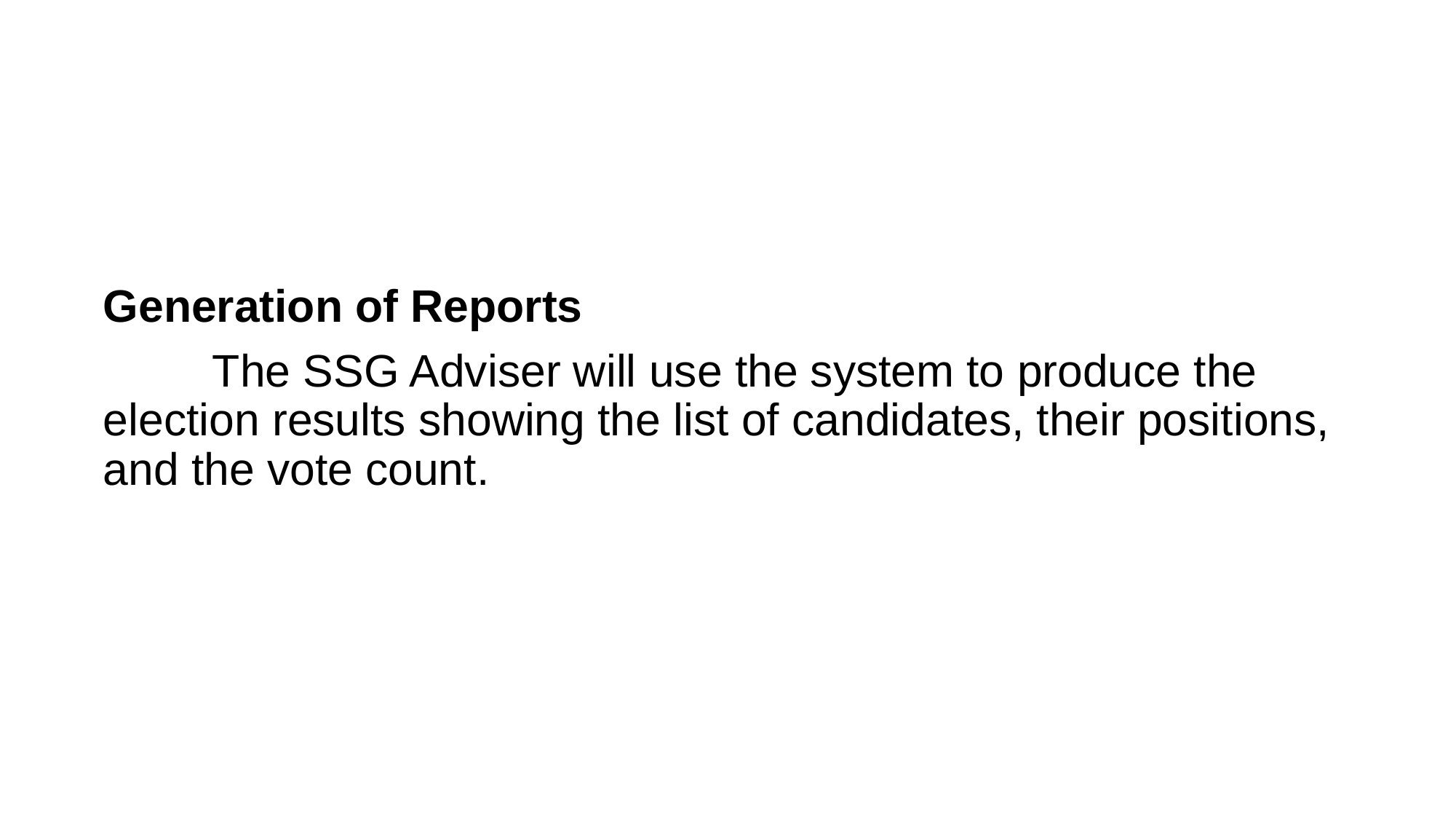

Generation of Reports
	The SSG Adviser will use the system to produce the election results showing the list of candidates, their positions, and the vote count.